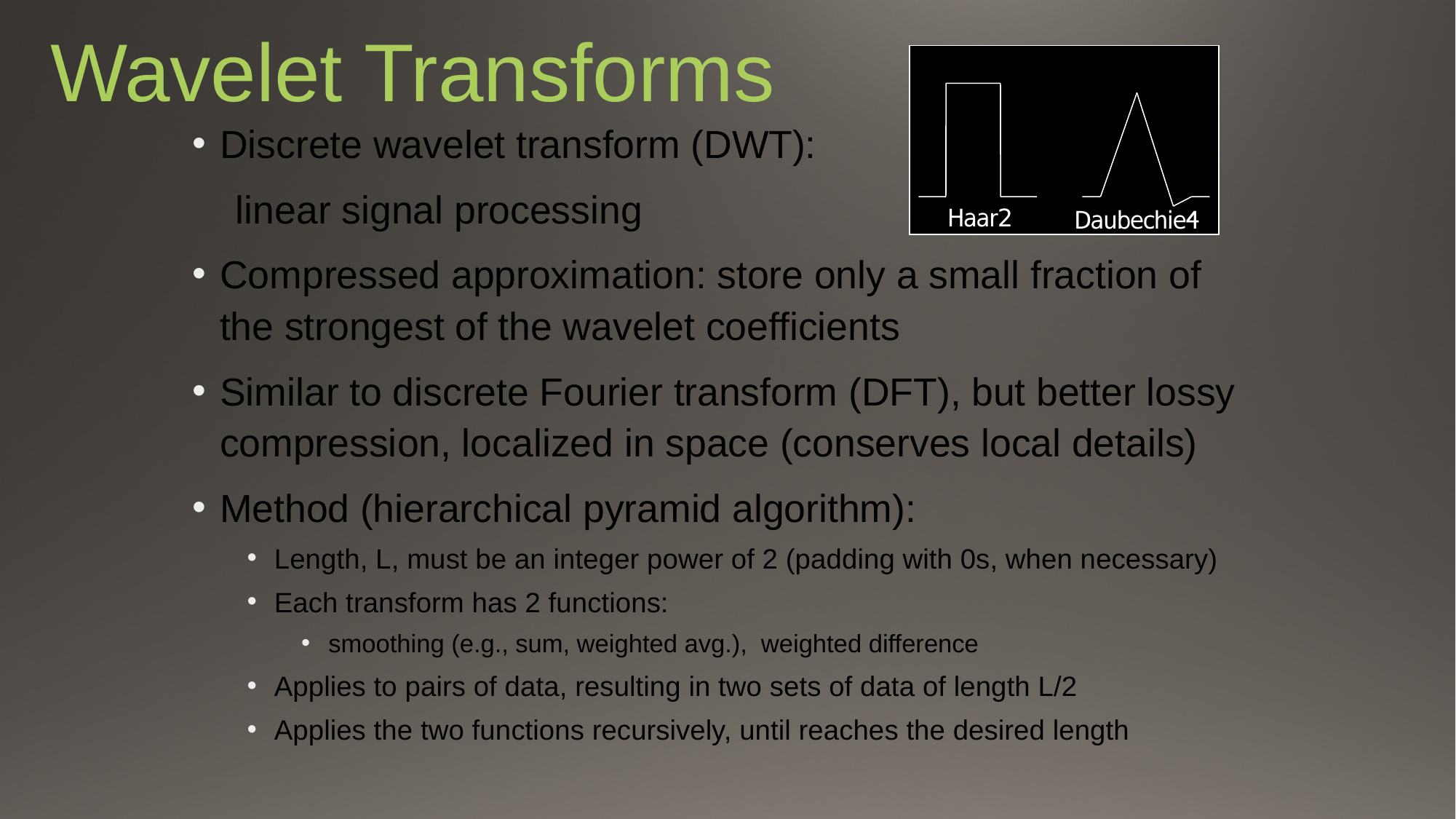

# Wavelet Transforms

Daubechie4

Haar2
Discrete wavelet transform (DWT):
    linear signal processing
Compressed approximation: store only a small fraction of the strongest of the wavelet coefficients
Similar to discrete Fourier transform (DFT), but better lossy compression, localized in space (conserves local details)
Method (hierarchical pyramid algorithm):
Length, L, must be an integer power of 2 (padding with 0s, when necessary)
Each transform has 2 functions:
smoothing (e.g., sum, weighted avg.),  weighted difference
Applies to pairs of data, resulting in two sets of data of length L/2
Applies the two functions recursively, until reaches the desired length